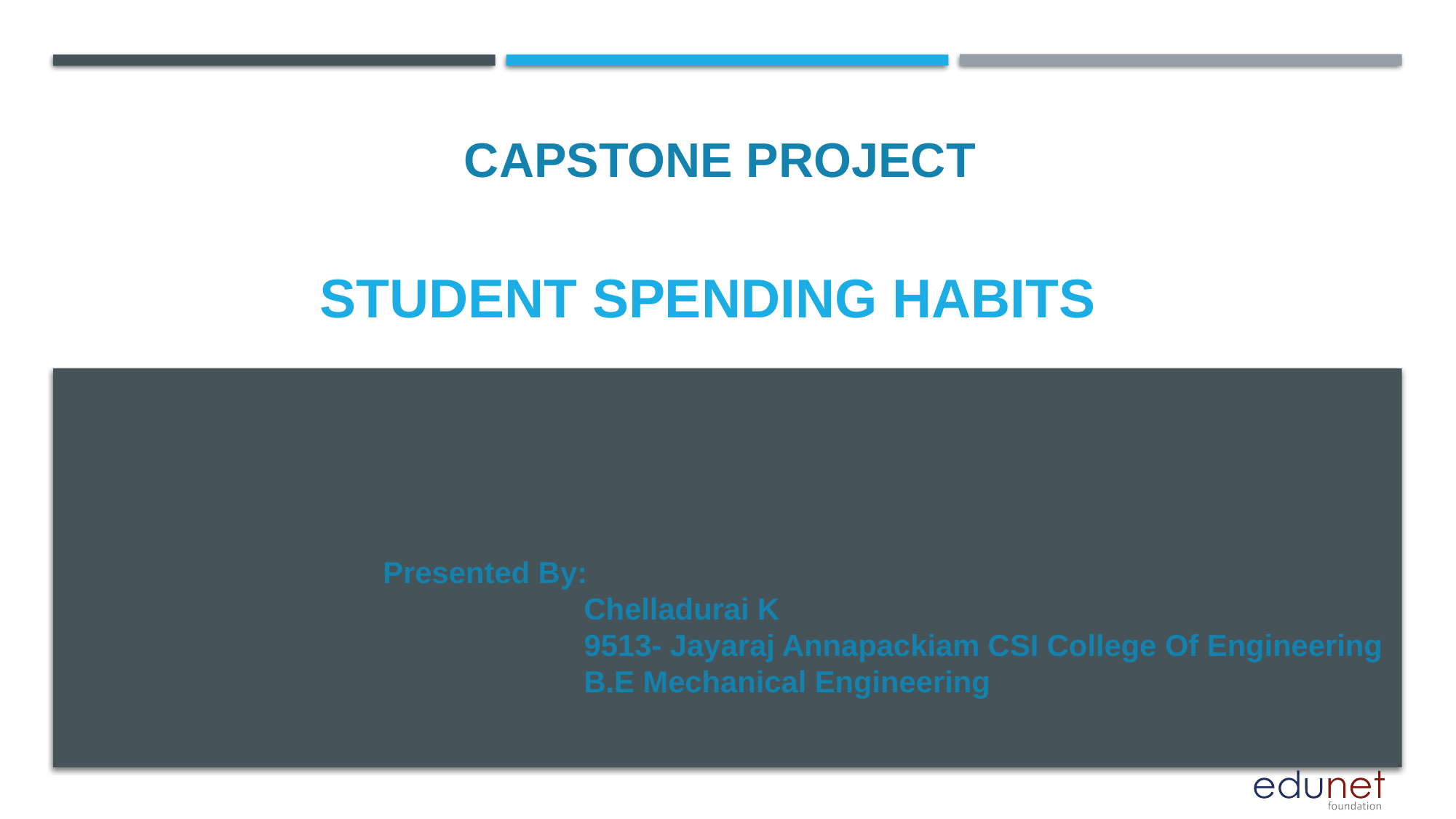

CAPSTONE PROJECT
# Student spending habits
Presented By:
                        Chelladurai K
                        9513- Jayaraj Annapackiam CSI College Of Engineering
                        B.E Mechanical Engineering